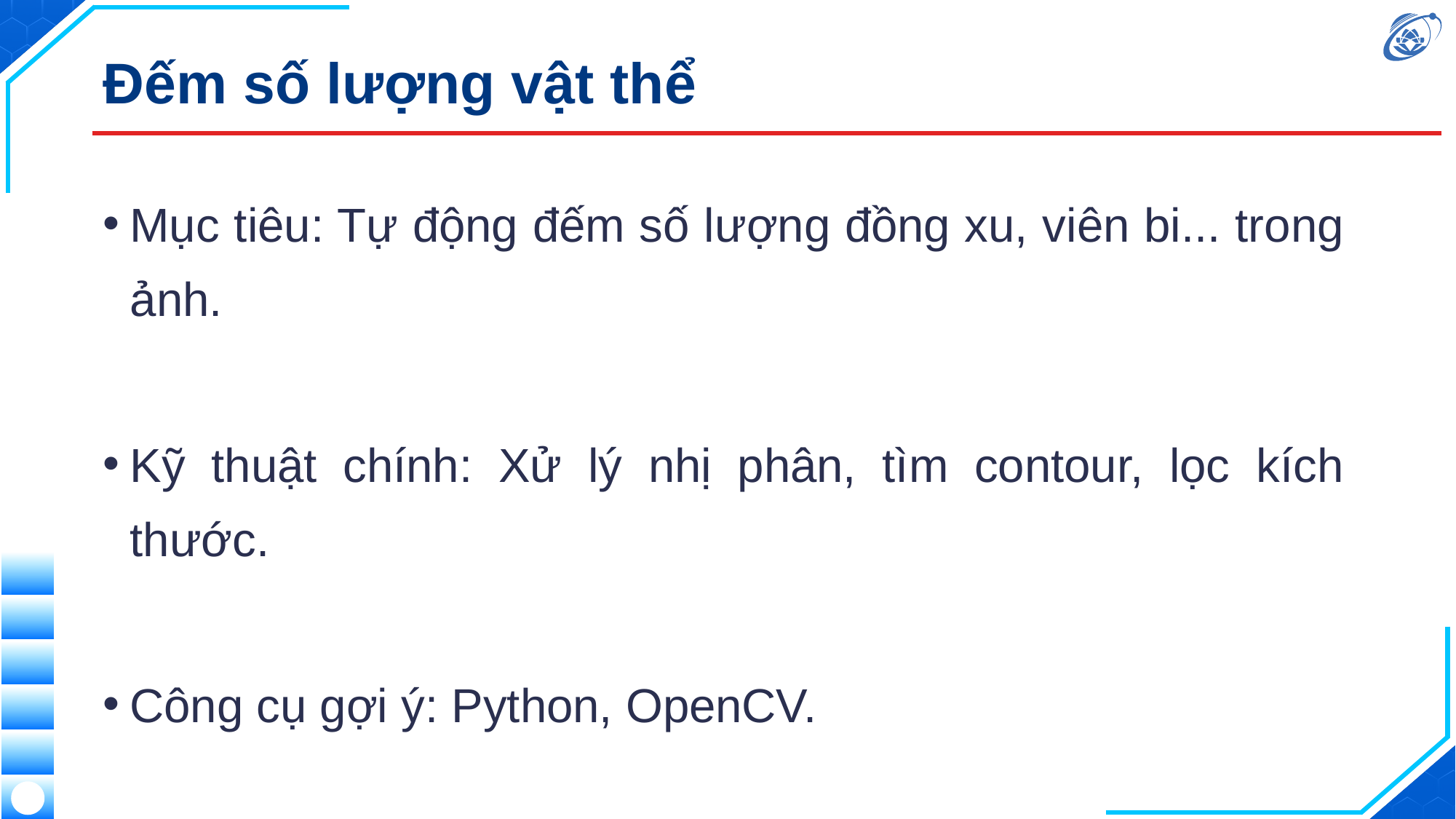

# Đếm số lượng vật thể
Mục tiêu: Tự động đếm số lượng đồng xu, viên bi... trong ảnh.

Kỹ thuật chính: Xử lý nhị phân, tìm contour, lọc kích thước.

Công cụ gợi ý: Python, OpenCV.